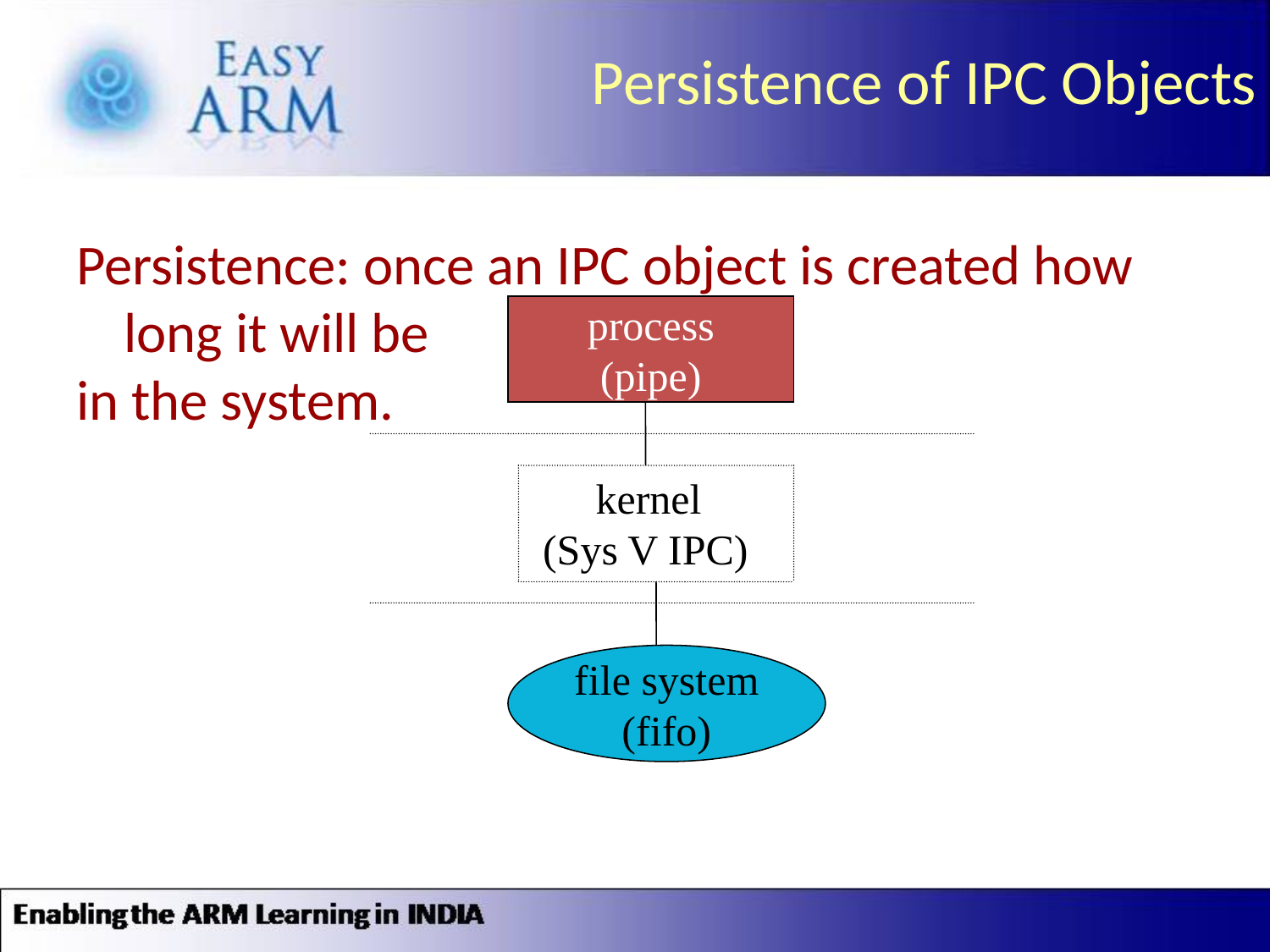

# Persistence of IPC Objects
Persistence: once an IPC object is created how long it will be
in the system.

process
(pipe)

     kernel
(Sys V IPC)

file system
(fifo)